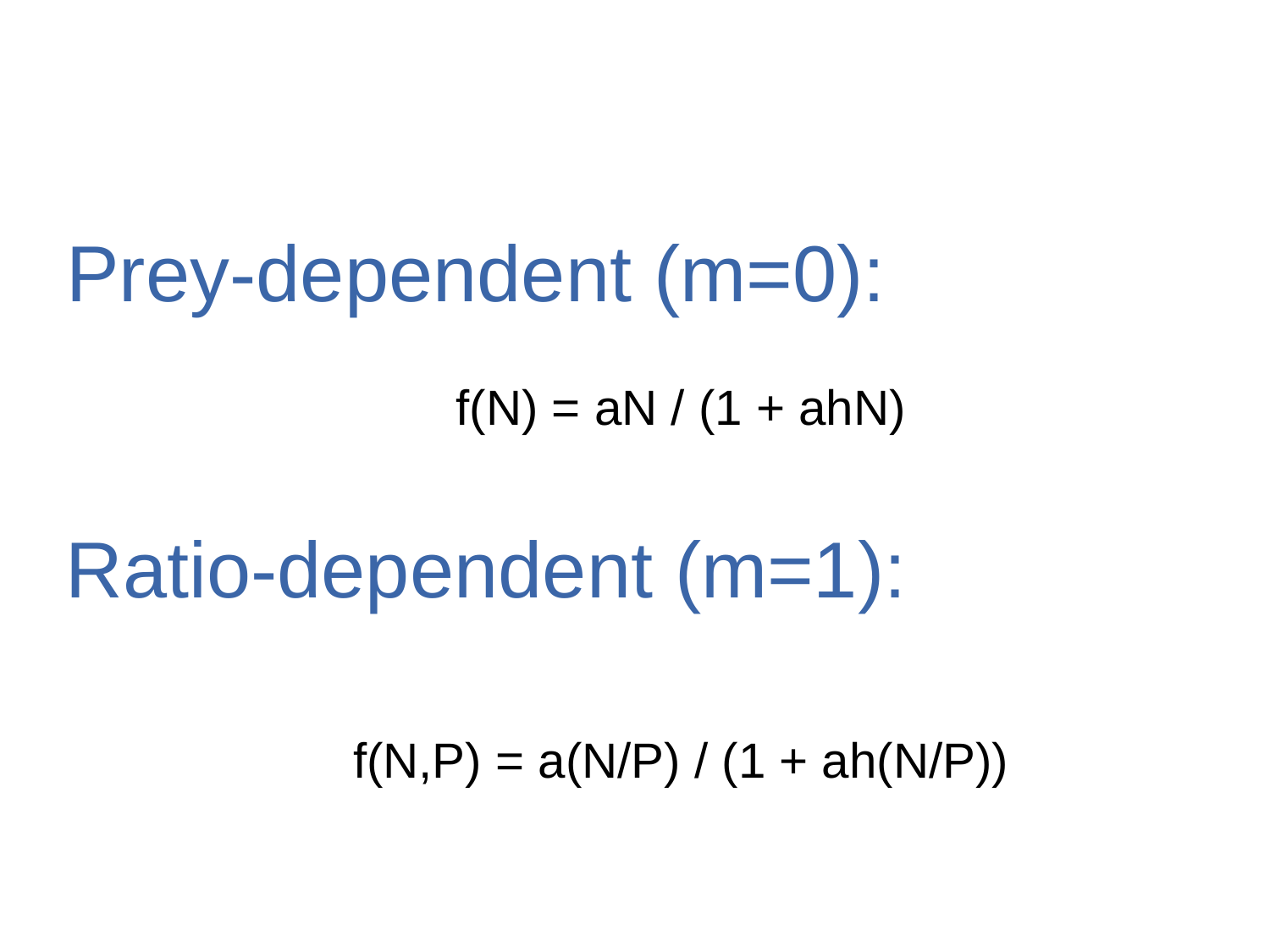

# Prey-dependent (m=0):
f(N) = aN / (1 + ahN)
Ratio-dependent (m=1):
f(N,P) = a(N/P) / (1 + ah(N/P))